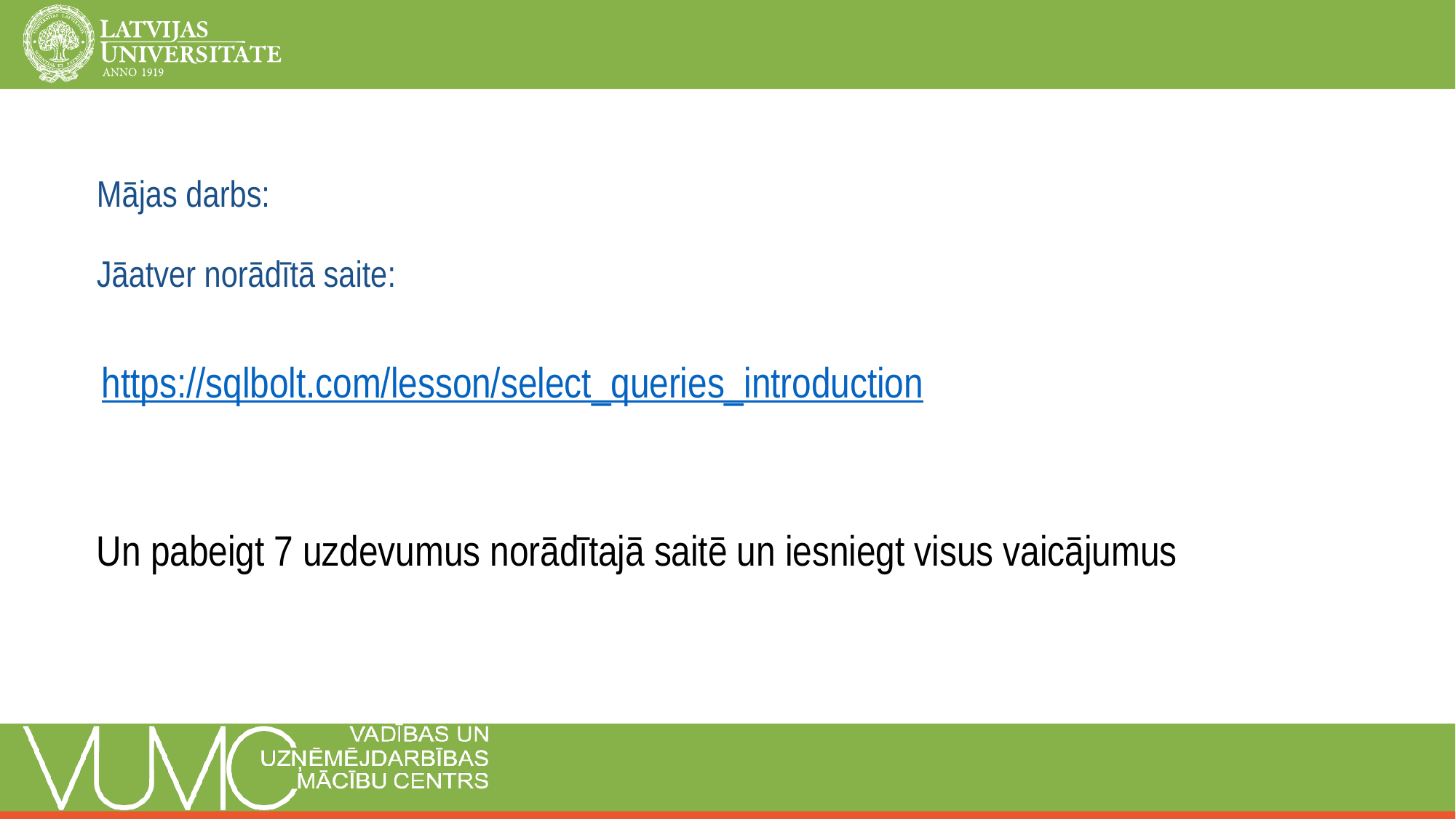

Mājas darbs:

Jāatver norādītā saite:
https://sqlbolt.com/lesson/select_queries_introduction
Un pabeigt 7 uzdevumus norādītajā saitē un iesniegt visus vaicājumus